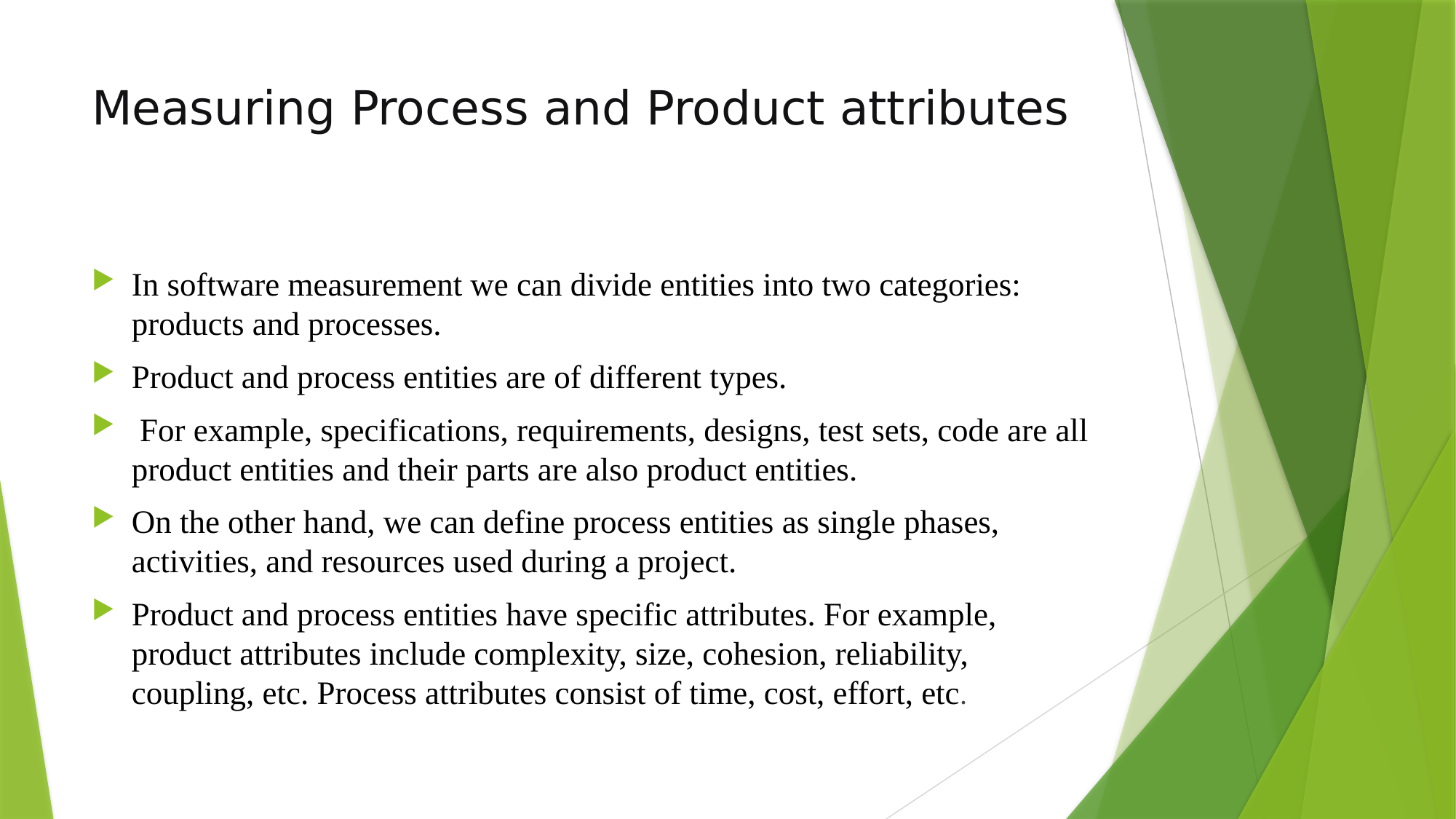

# Measuring Process and Product attributes
In software measurement we can divide entities into two categories: products and processes.
Product and process entities are of different types.
 For example, specifications, requirements, designs, test sets, code are all product entities and their parts are also product entities.
On the other hand, we can define process entities as single phases, activities, and resources used during a project.
Product and process entities have specific attributes. For example, product attributes include complexity, size, cohesion, reliability, coupling, etc. Process attributes consist of time, cost, effort, etc.